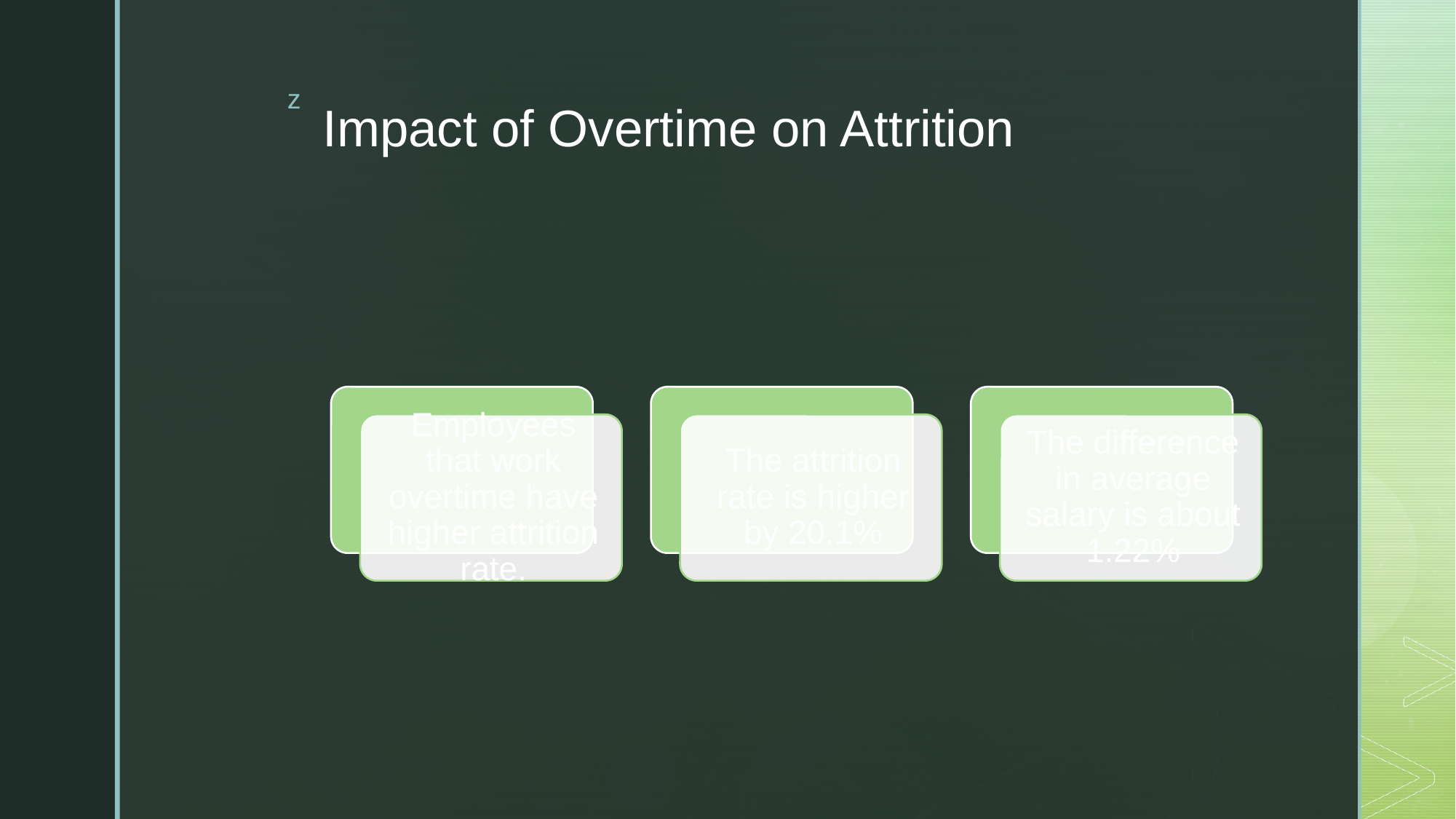

# Impact of Overtime on Attrition
Employees that work overtime have higher attrition rate.
The attrition rate is higher by 20.1%
The difference in average salary is about 1.22%